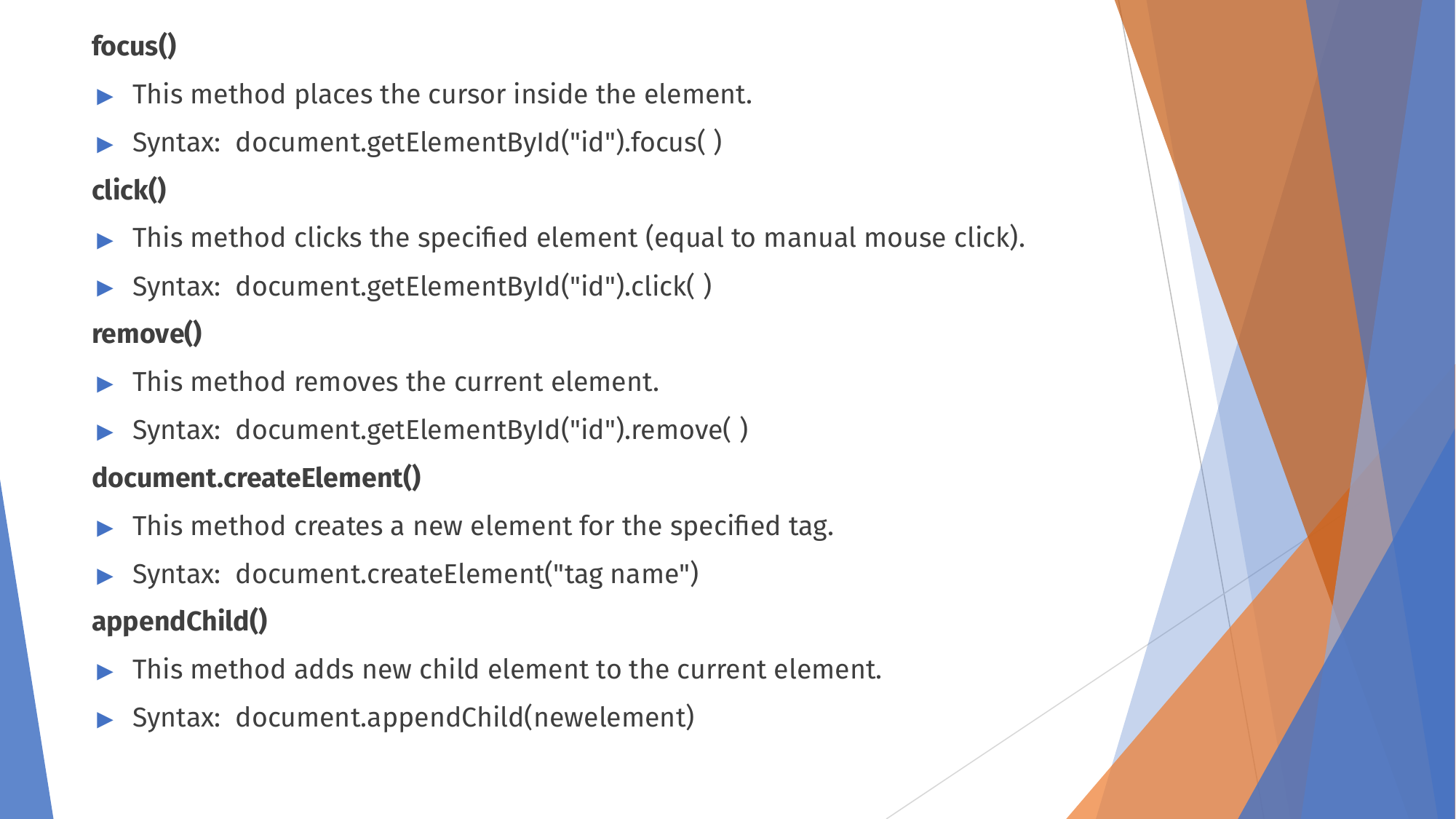

focus()
This method places the cursor inside the element.
Syntax:  document.getElementById("id").focus( )
click()
This method clicks the specified element (equal to manual mouse click).
Syntax:  document.getElementById("id").click( )
remove()
This method removes the current element.
Syntax:  document.getElementById("id").remove( )
document.createElement()
This method creates a new element for the specified tag.
Syntax:  document.createElement("tag name")
appendChild()
This method adds new child element to the current element.
Syntax:  document.appendChild(newelement)